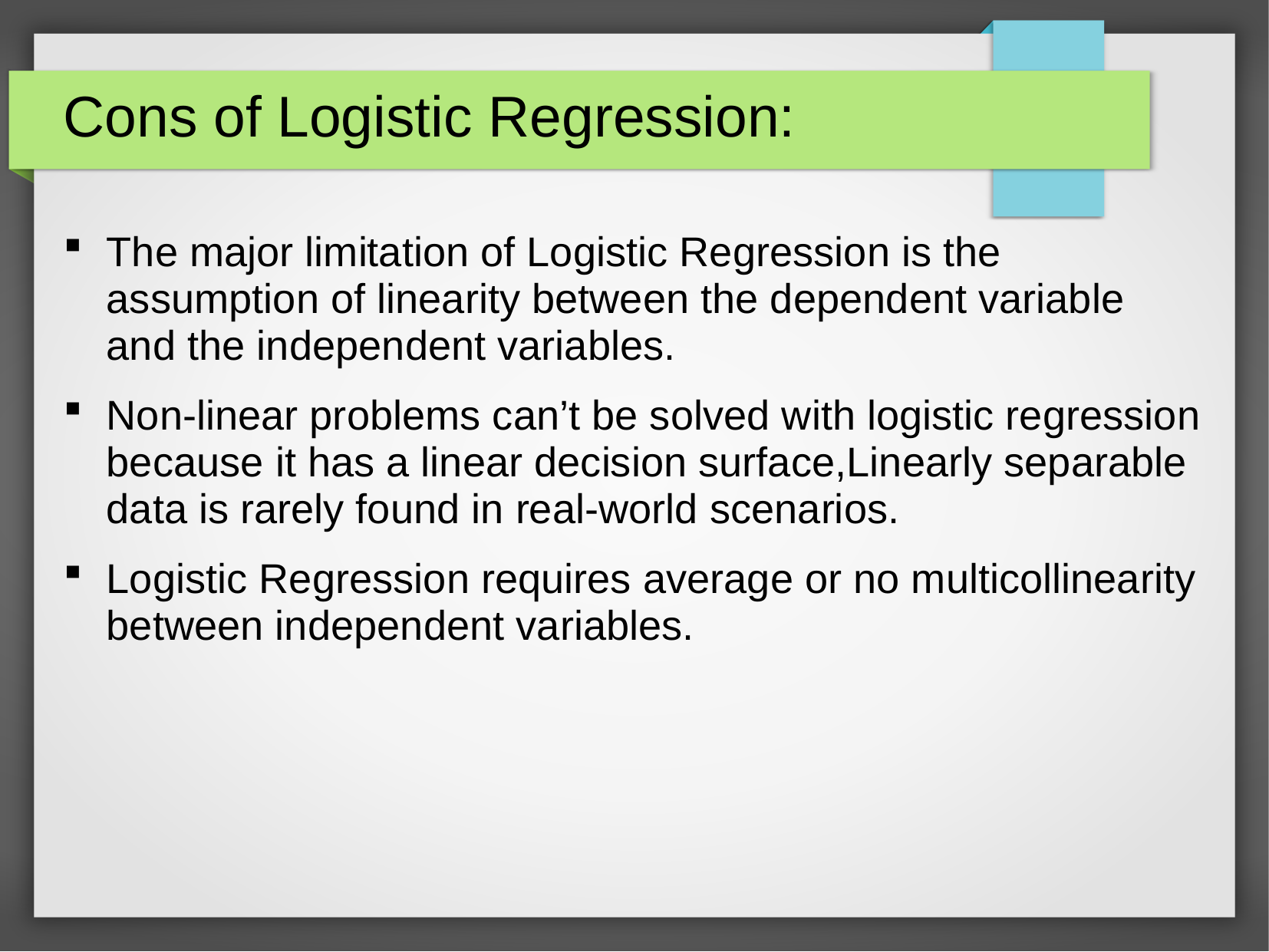

# Cons of Logistic Regression:
The major limitation of Logistic Regression is the assumption of linearity between the dependent variable and the independent variables.
Non-linear problems can’t be solved with logistic regression because it has a linear decision surface,Linearly separable data is rarely found in real-world scenarios.
Logistic Regression requires average or no multicollinearity between independent variables.